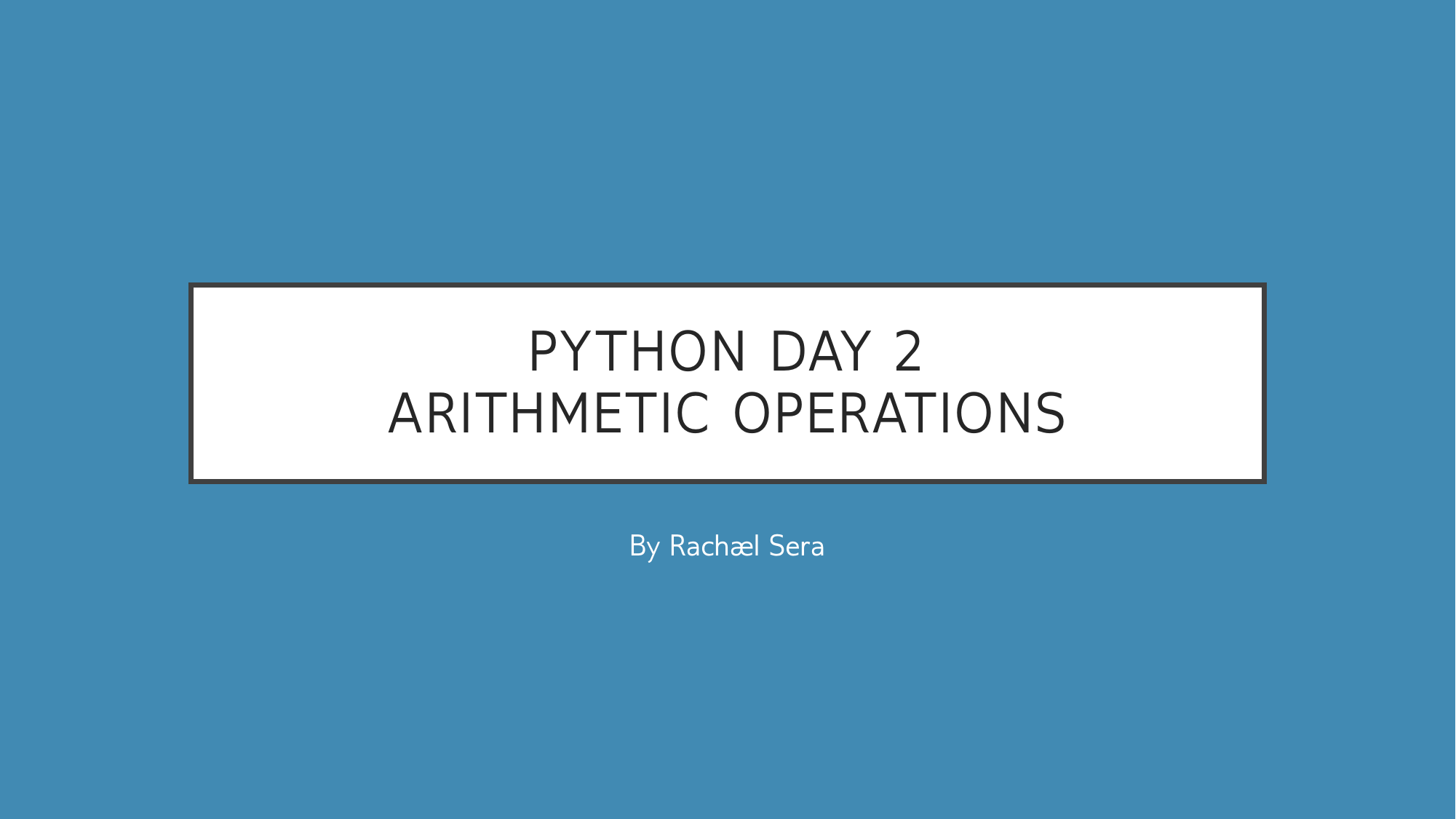

# Python Day 2 Arithmetic Operations
By Rachael Sera